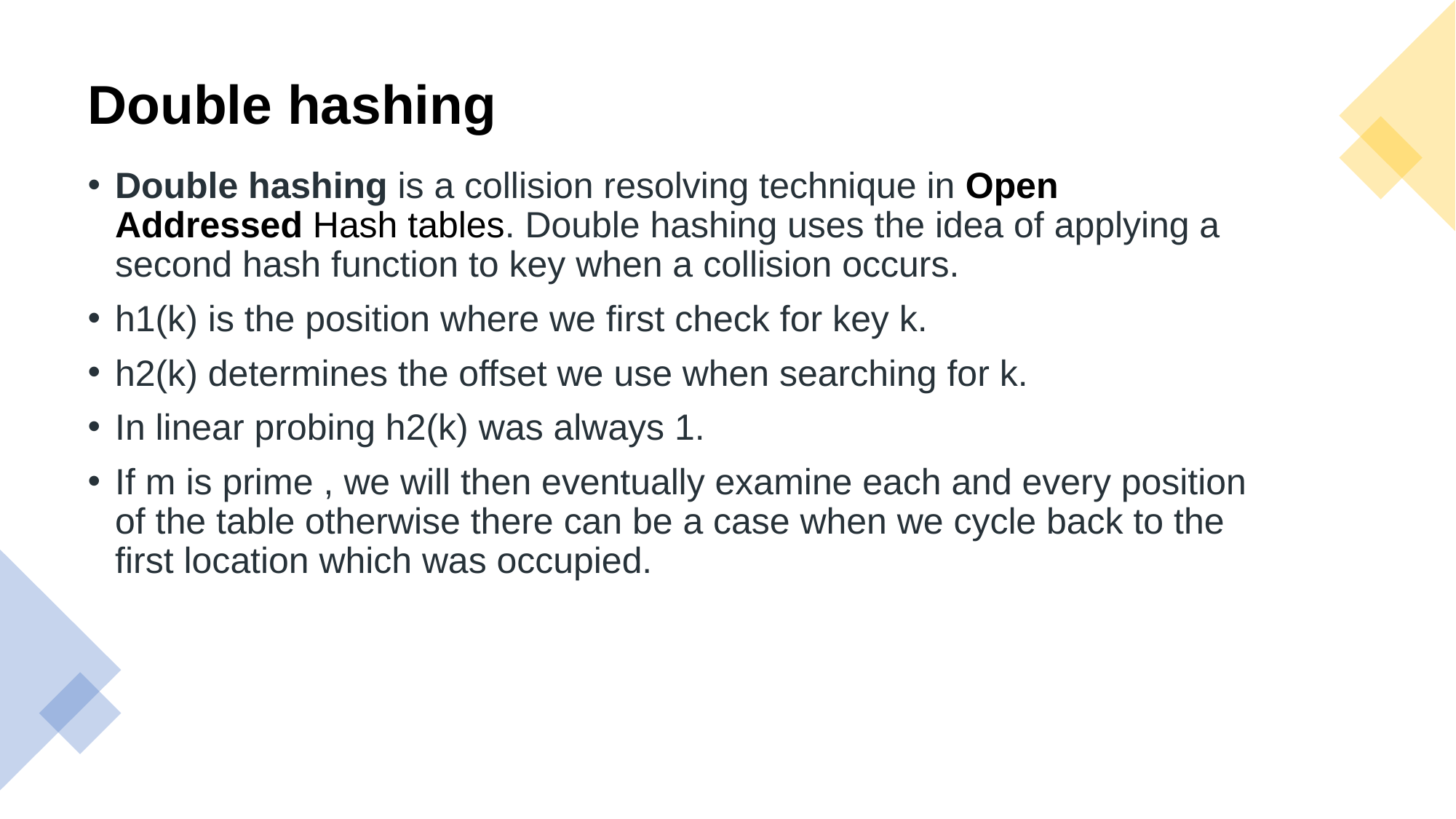

# Double hashing
Double hashing is a collision resolving technique in Open Addressed Hash tables. Double hashing uses the idea of applying a second hash function to key when a collision occurs.
h1(k) is the position where we first check for key k.
h2(k) determines the offset we use when searching for k.
In linear probing h2(k) was always 1.
If m is prime , we will then eventually examine each and every position of the table otherwise there can be a case when we cycle back to the first location which was occupied.